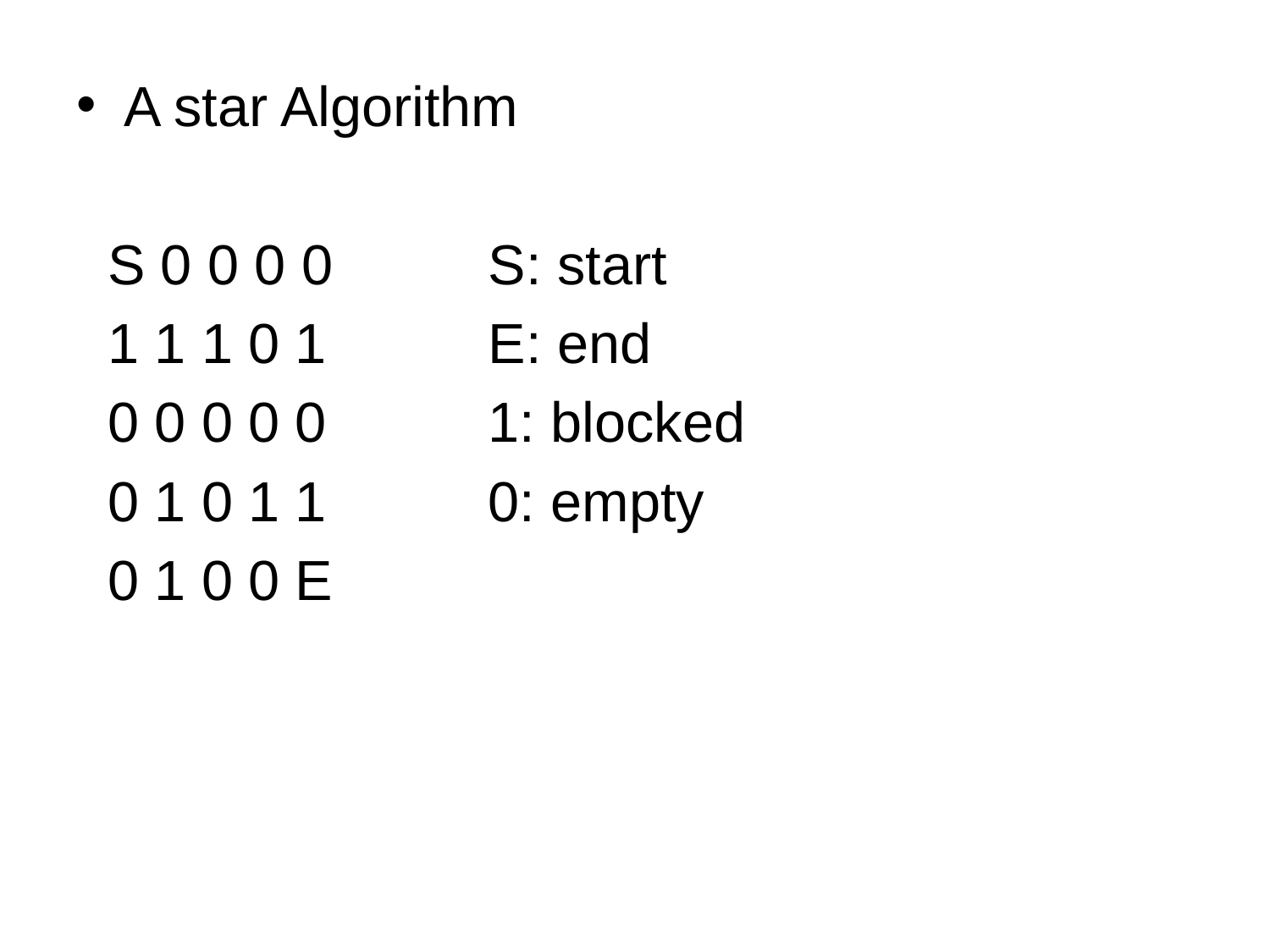

A star Algorithm

  S 0 0 0 0 	  S: start
  1 1 1 0 1 	  E: end
  0 0 0 0 0 	  1: blocked
  0 1 0 1 1   	  0: empty
  0 1 0 0 E